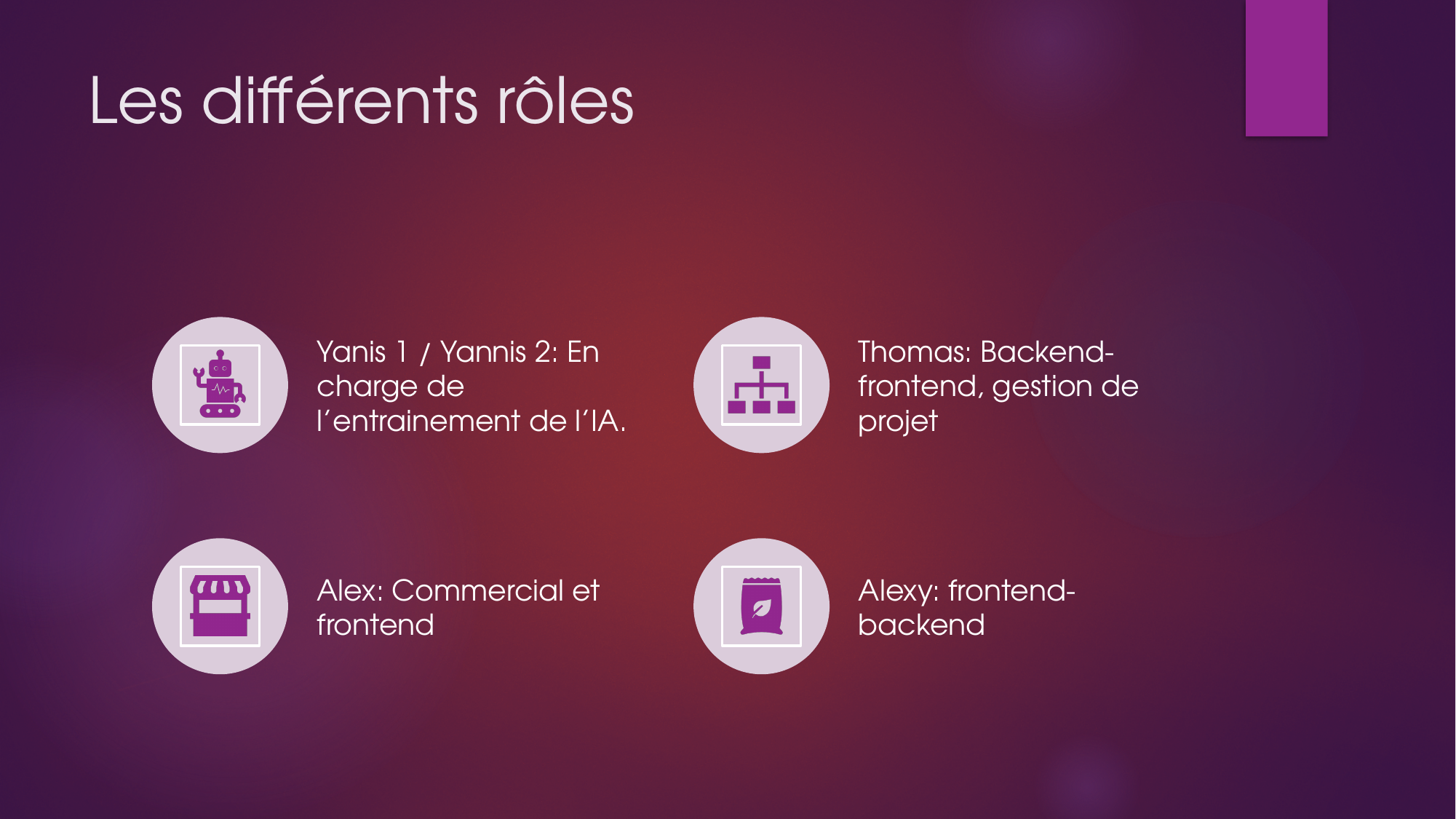

# Les différents rôles
Yanis 1 / Yannis 2: En charge de l’entrainement de l’IA.
Thomas: Backend-frontend, gestion de projet
Alex: Commercial et frontend
Alexy: frontend-backend